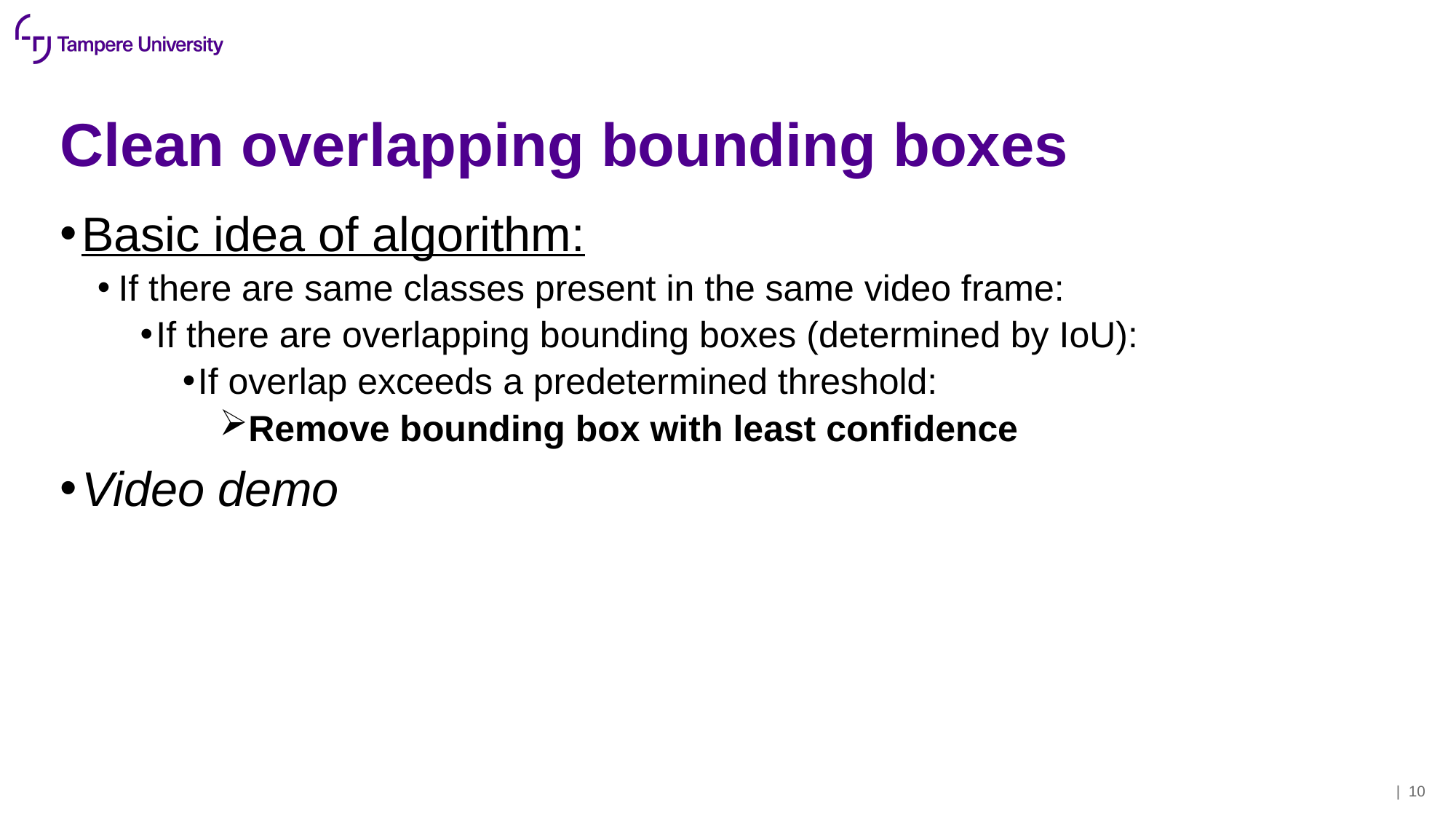

# Clean overlapping bounding boxes
Basic idea of algorithm:
If there are same classes present in the same video frame:
If there are overlapping bounding boxes (determined by IoU):
If overlap exceeds a predetermined threshold:
Remove bounding box with least confidence
Video demo
|  10